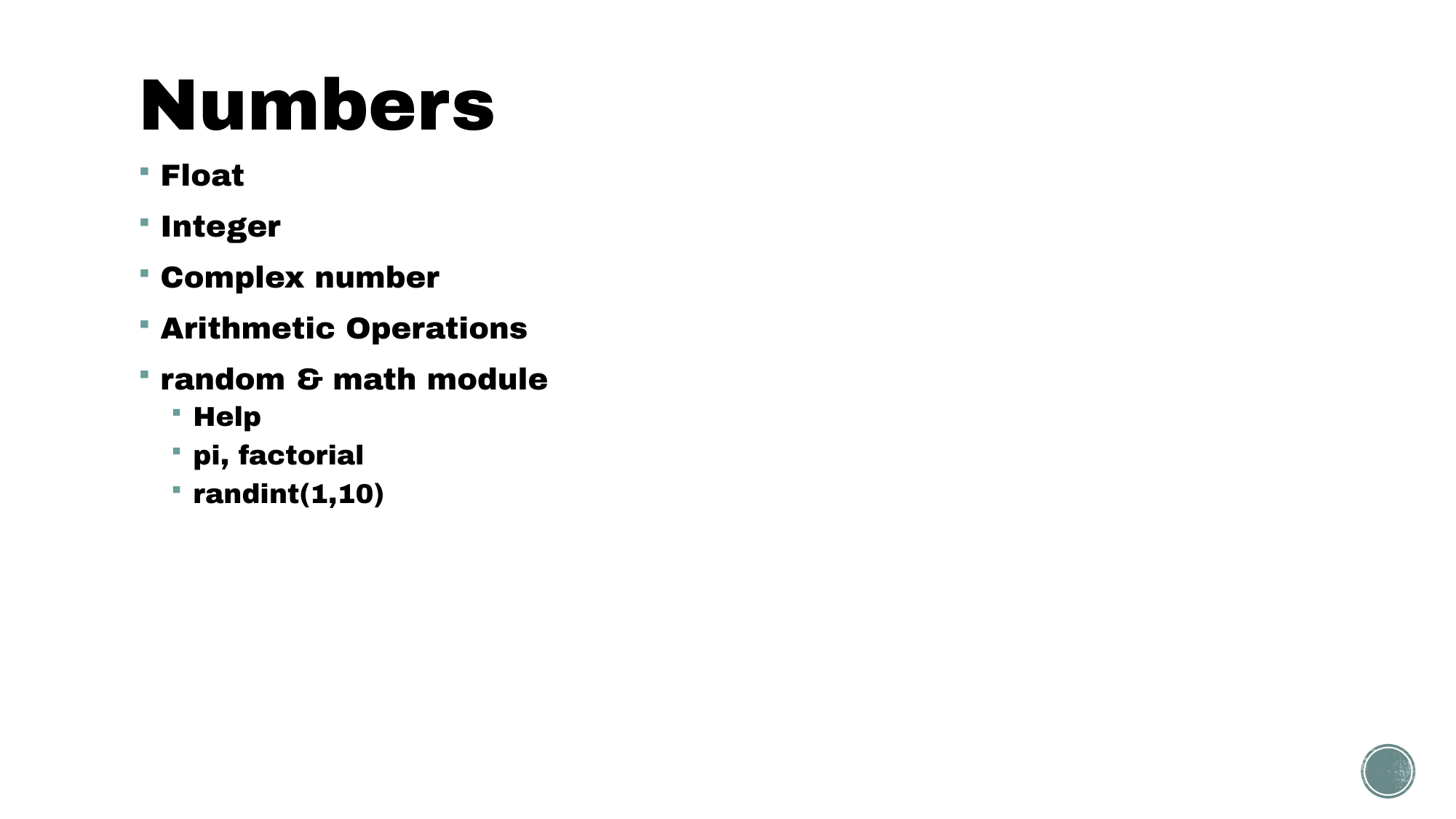

# Numbers
Float
Integer
Complex number
Arithmetic Operations
random & math module
Help
pi, factorial
randint(1,10)